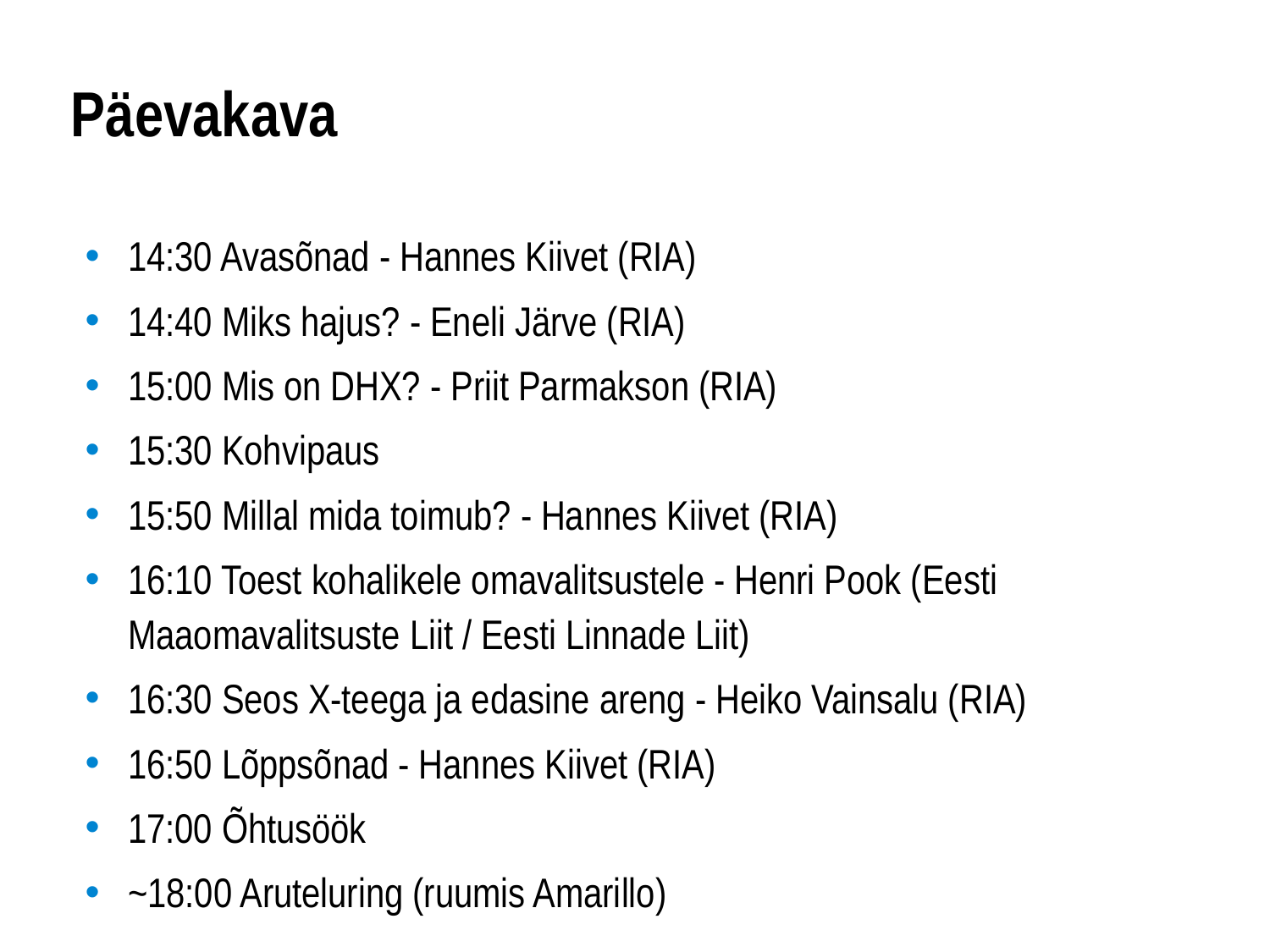

# Päevakava
14:30 Avasõnad - Hannes Kiivet (RIA)
14:40 Miks hajus? - Eneli Järve (RIA)
15:00 Mis on DHX? - Priit Parmakson (RIA)
15:30 Kohvipaus
15:50 Millal mida toimub? - Hannes Kiivet (RIA)
16:10 Toest kohalikele omavalitsustele - Henri Pook (Eesti Maaomavalitsuste Liit / Eesti Linnade Liit)
16:30 Seos X-teega ja edasine areng - Heiko Vainsalu (RIA)
16:50 Lõppsõnad - Hannes Kiivet (RIA)
17:00 Õhtusöök
~18:00 Aruteluring (ruumis Amarillo)